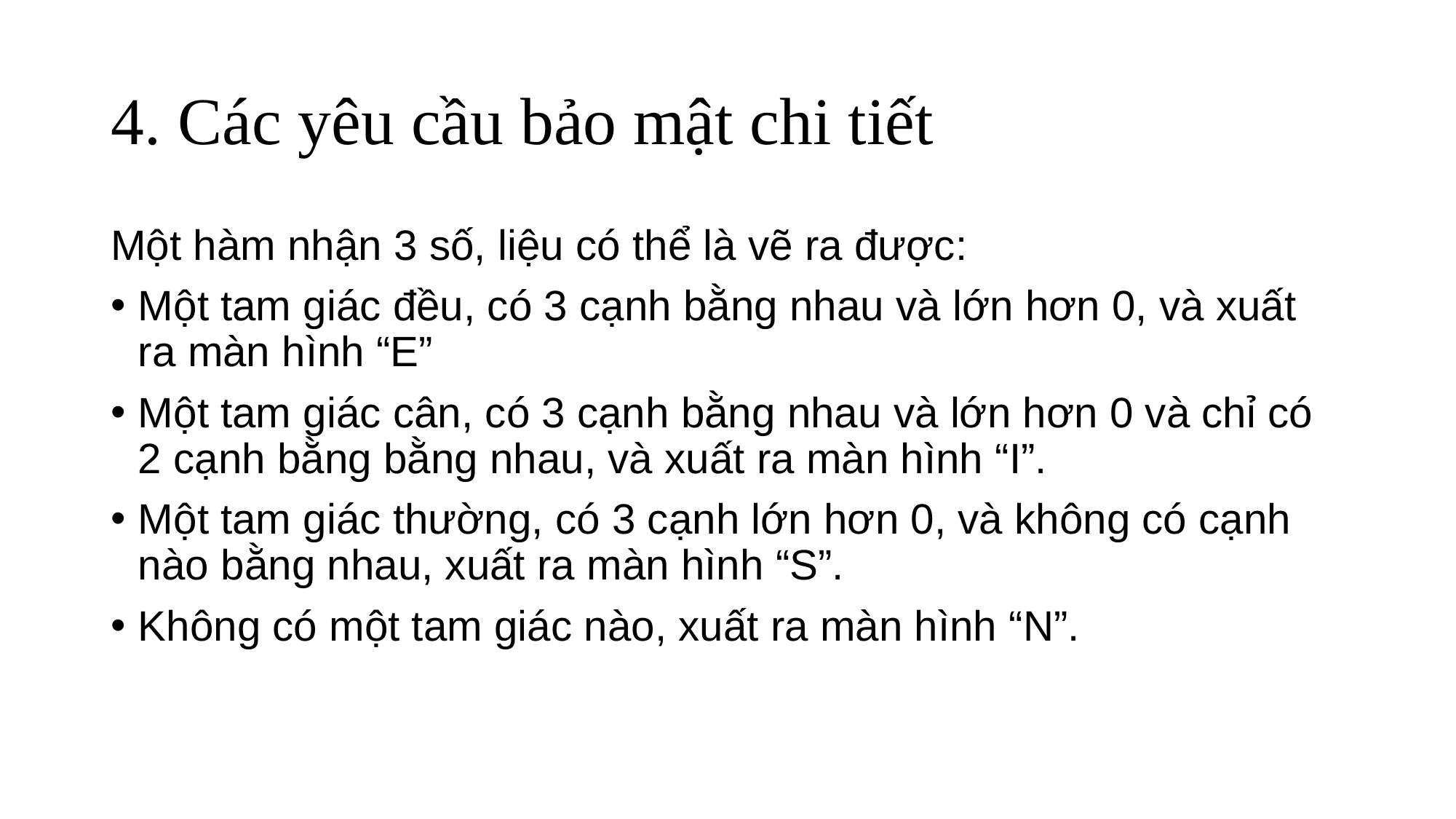

# 4. Các yêu cầu bảo mật chi tiết
Một hàm nhận 3 số, liệu có thể là vẽ ra được:
Một tam giác đều, có 3 cạnh bằng nhau và lớn hơn 0, và xuất ra màn hình “E”
Một tam giác cân, có 3 cạnh bằng nhau và lớn hơn 0 và chỉ có 2 cạnh bằng bằng nhau, và xuất ra màn hình “I”.
Một tam giác thường, có 3 cạnh lớn hơn 0, và không có cạnh nào bằng nhau, xuất ra màn hình “S”.
Không có một tam giác nào, xuất ra màn hình “N”.